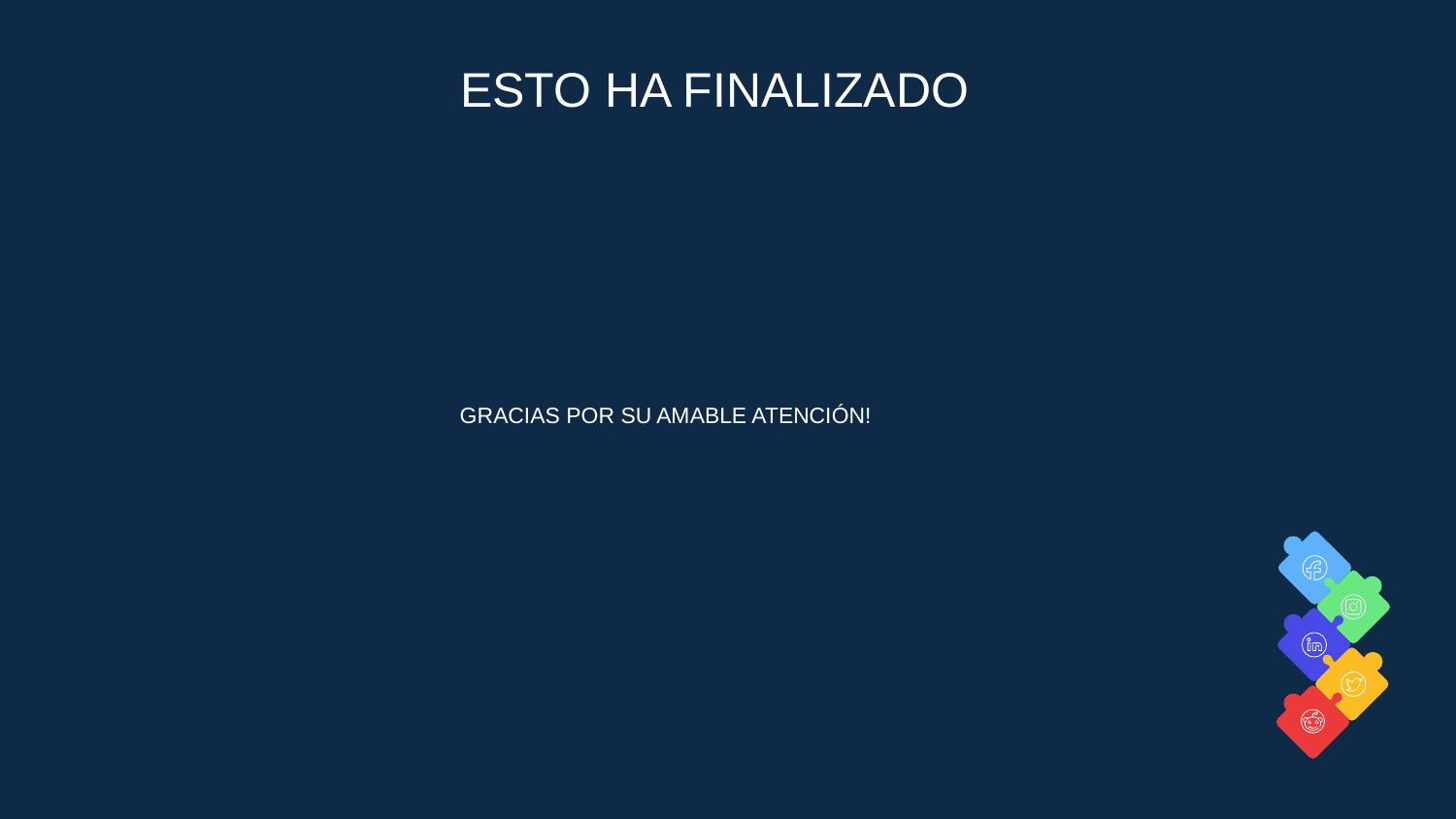

ESTO HA FINALIZADO
GRACIAS POR SU AMABLE ATENCIÓN!